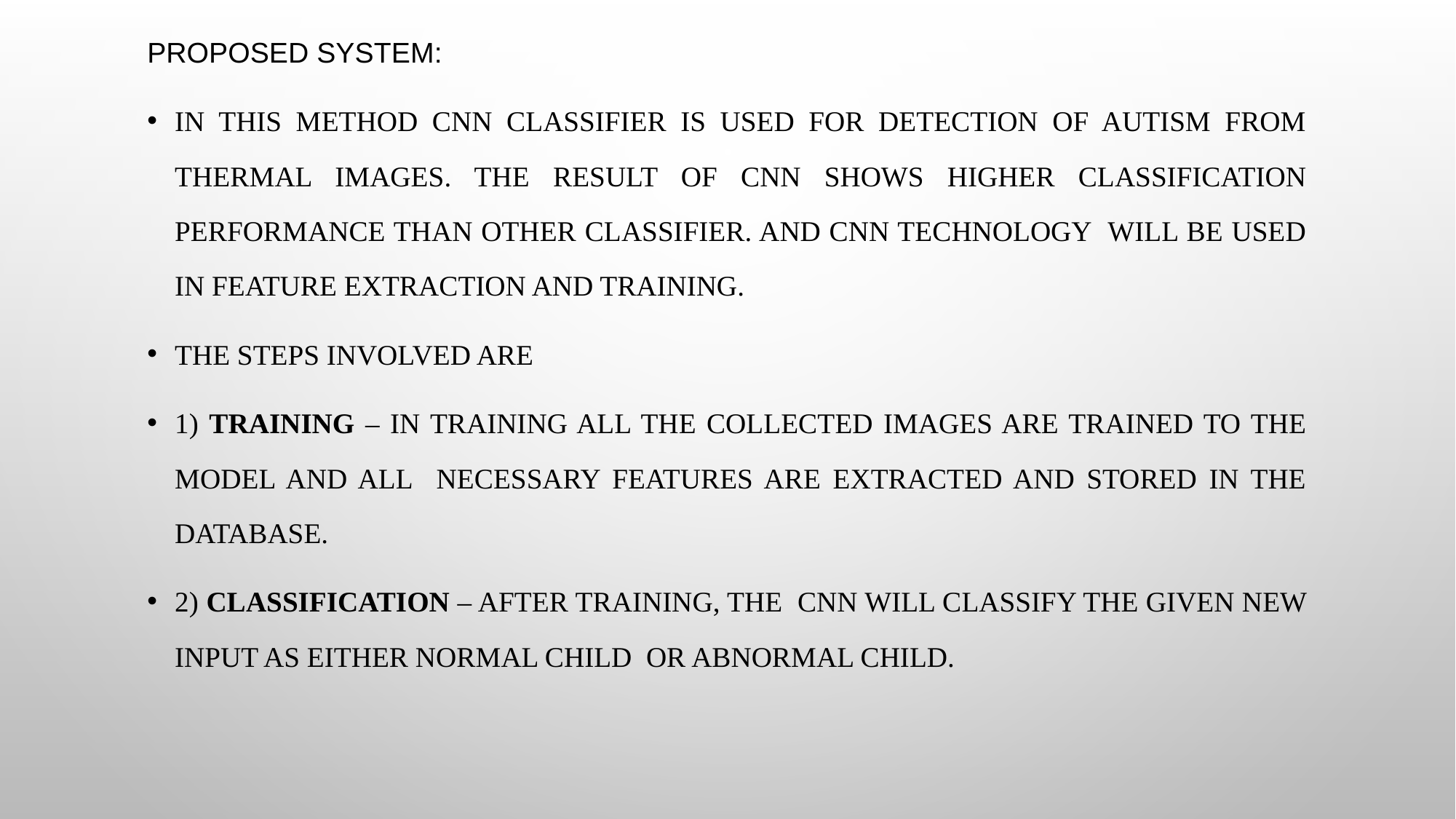

PROPOSED SYSTEM:
In this method CNN classifier is used for detection of autism from thermal images. The result of CNN shows higher classification performance than other classifier. And CNN technology  will be used in feature extraction and training.
The steps involved are
1) Training – In training all the collected images are trained to the model and all  necessary features are extracted and stored in the database.
2) Classification – After training, the  CNN will classify the given new input as either normal child  or abnormal child.